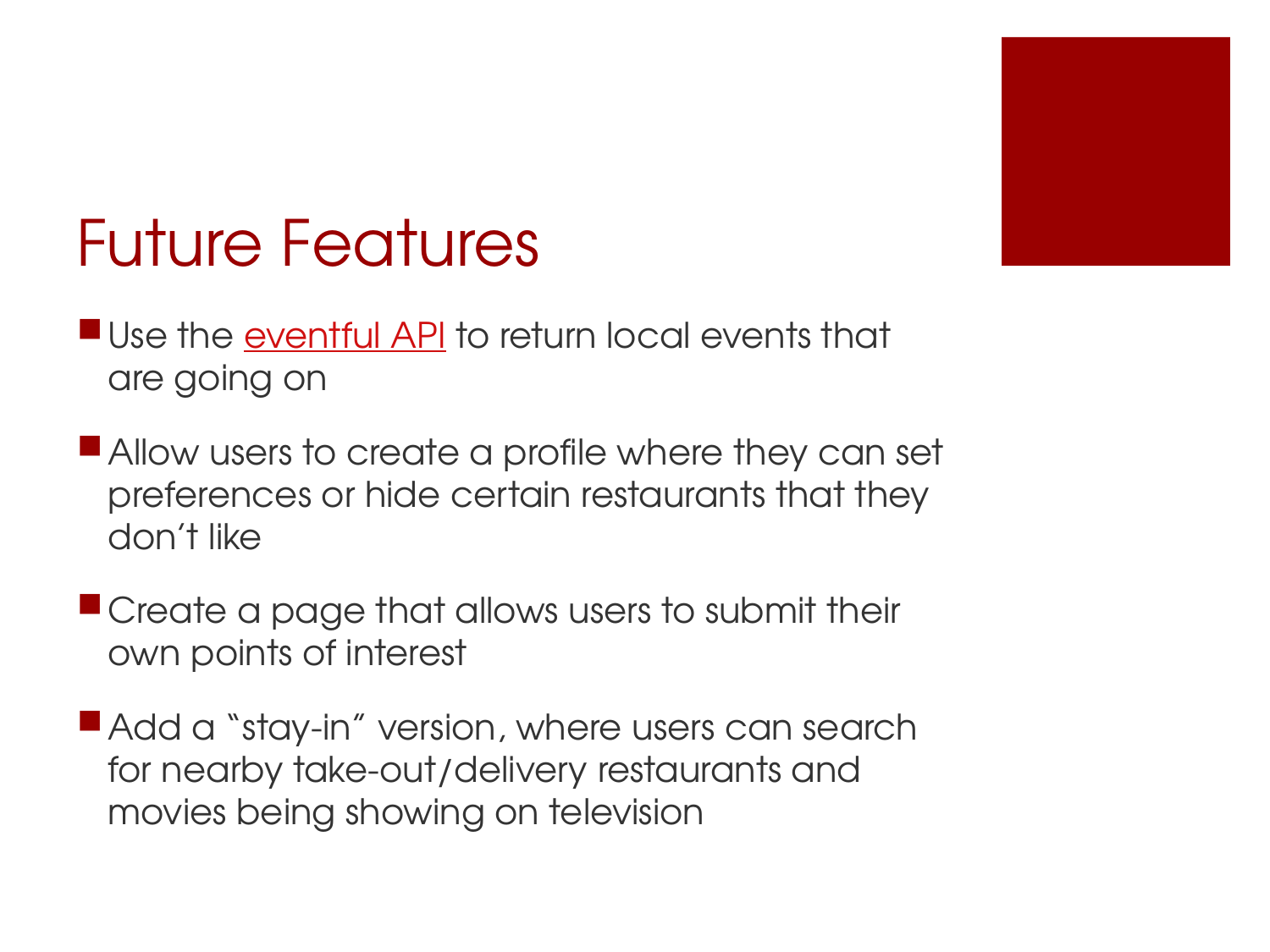

# Future Features
Use the eventful API to return local events that are going on
Allow users to create a profile where they can set preferences or hide certain restaurants that they don’t like
Create a page that allows users to submit their own points of interest
Add a “stay-in” version, where users can search for nearby take-out/delivery restaurants and movies being showing on television